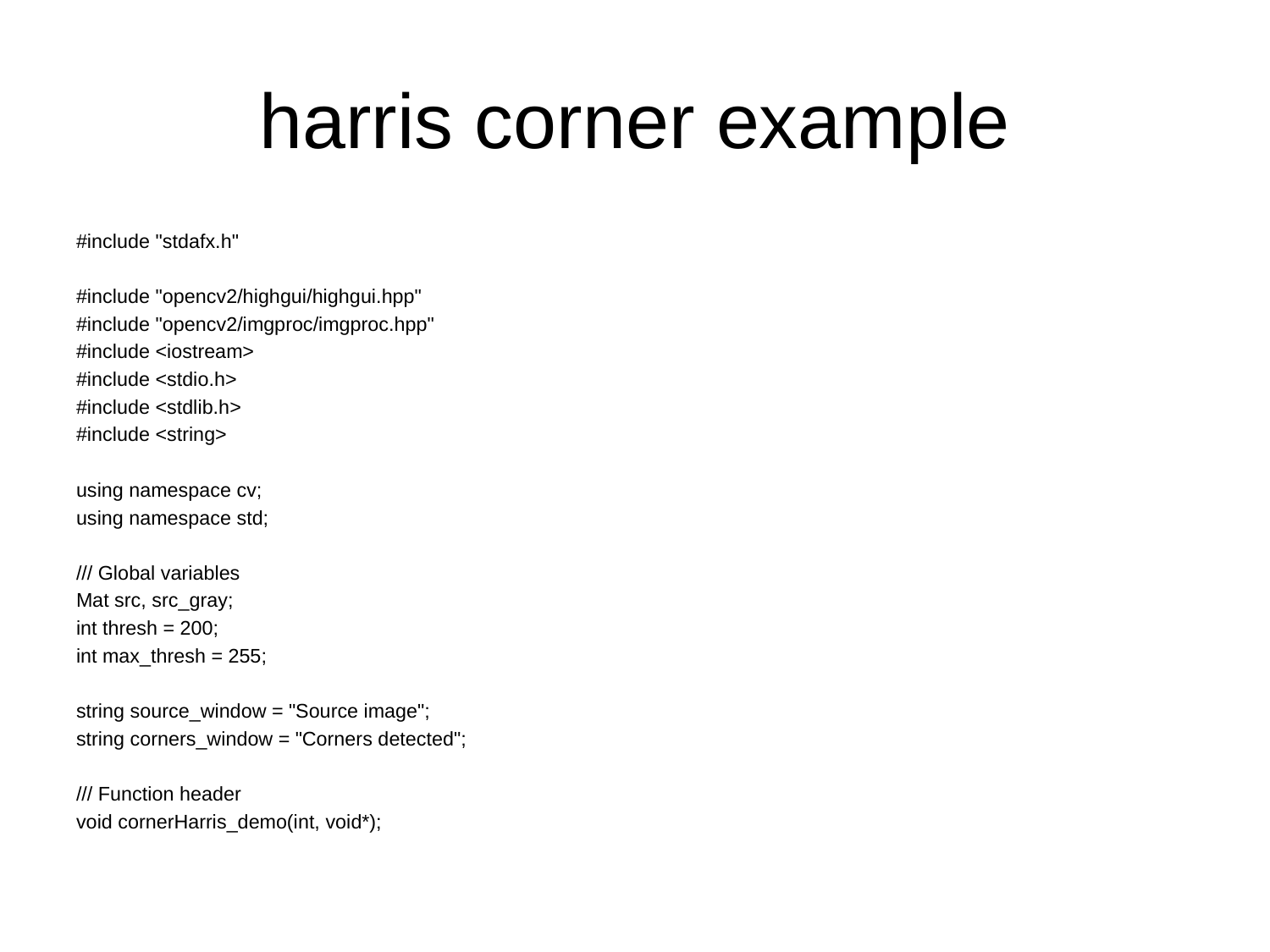

# harris corner example
#include "stdafx.h"

#include "opencv2/highgui/highgui.hpp"
#include "opencv2/imgproc/imgproc.hpp"
#include <iostream>
#include <stdio.h>
#include <stdlib.h>
#include <string>

using namespace cv;
using namespace std;

/// Global variables
Mat src, src_gray;
int thresh = 200;
int max_thresh = 255;

string source_window = "Source image";
string corners_window = "Corners detected";

/// Function header
void cornerHarris_demo(int, void*);